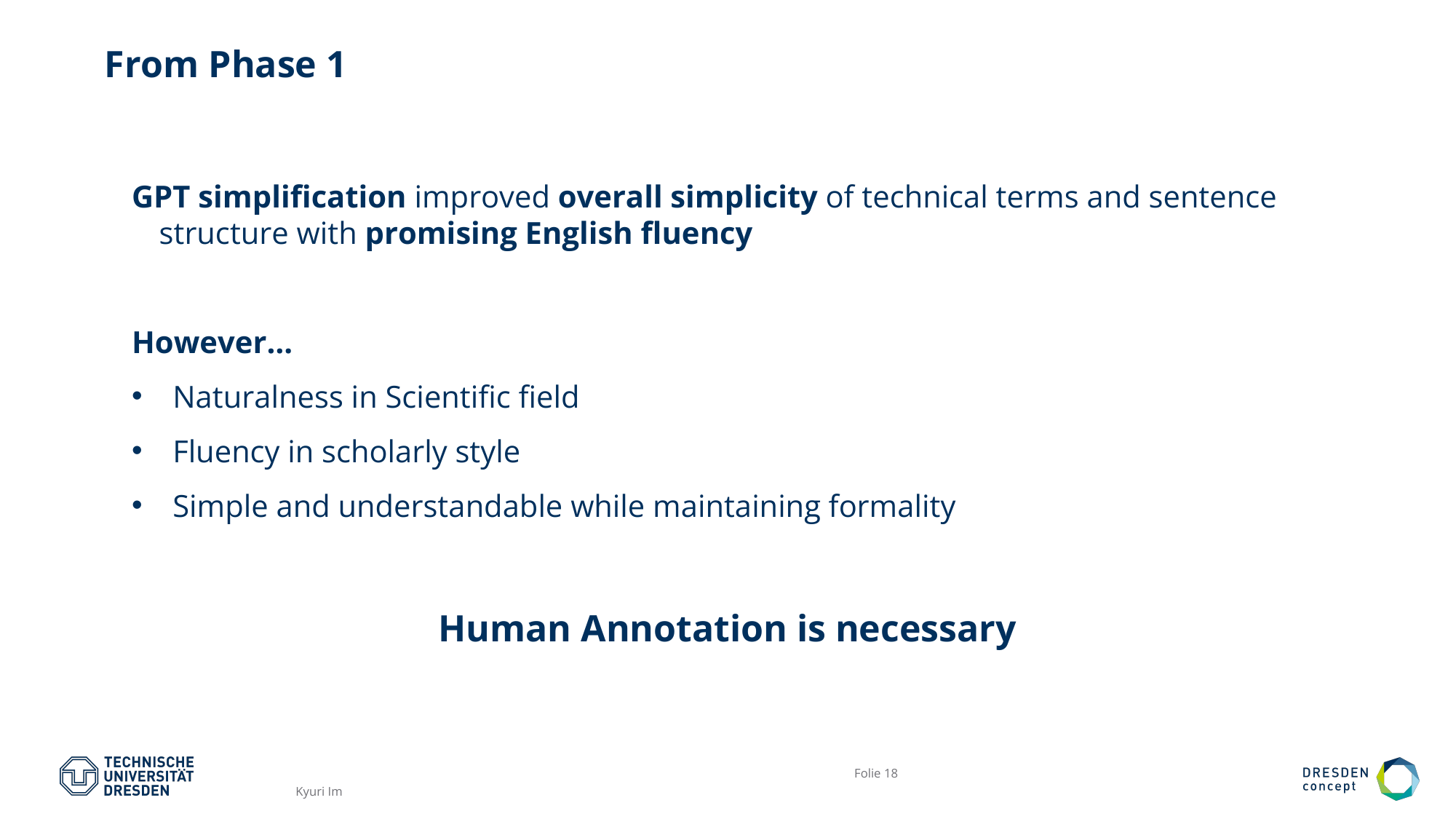

# From Phase 1
GPT simplification improved overall simplicity of technical terms and sentence structure with promising English fluency

However…
Naturalness in Scientific field
Fluency in scholarly style
Simple and understandable while maintaining formality
Human Annotation is necessary